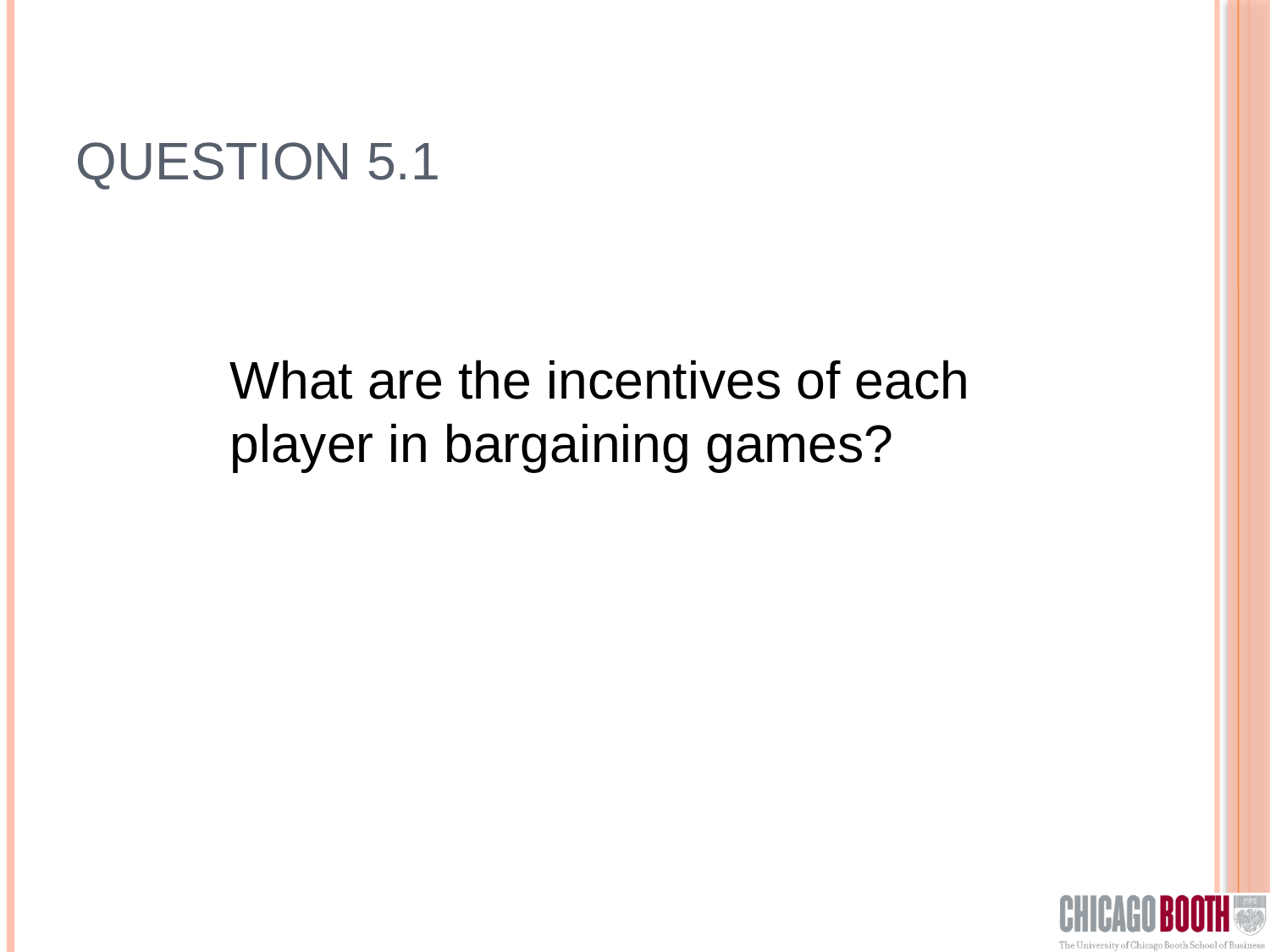

# Question 5.1
What are the incentives of each player in bargaining games?